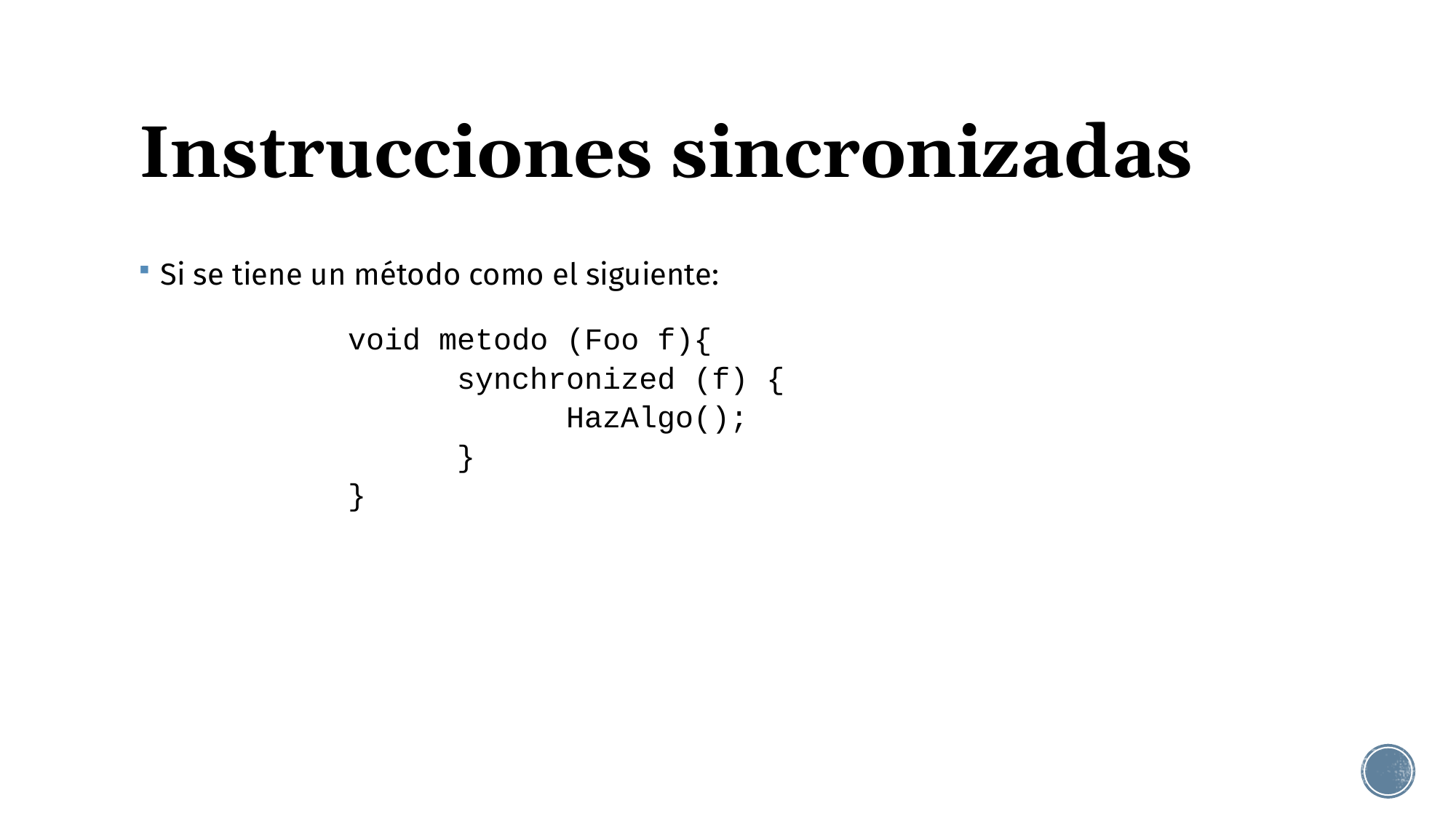

# Instrucciones sincronizadas
Si se tiene un método como el siguiente:
void metodo (Foo f){
	synchronized (f) {
		HazAlgo();
	}
}